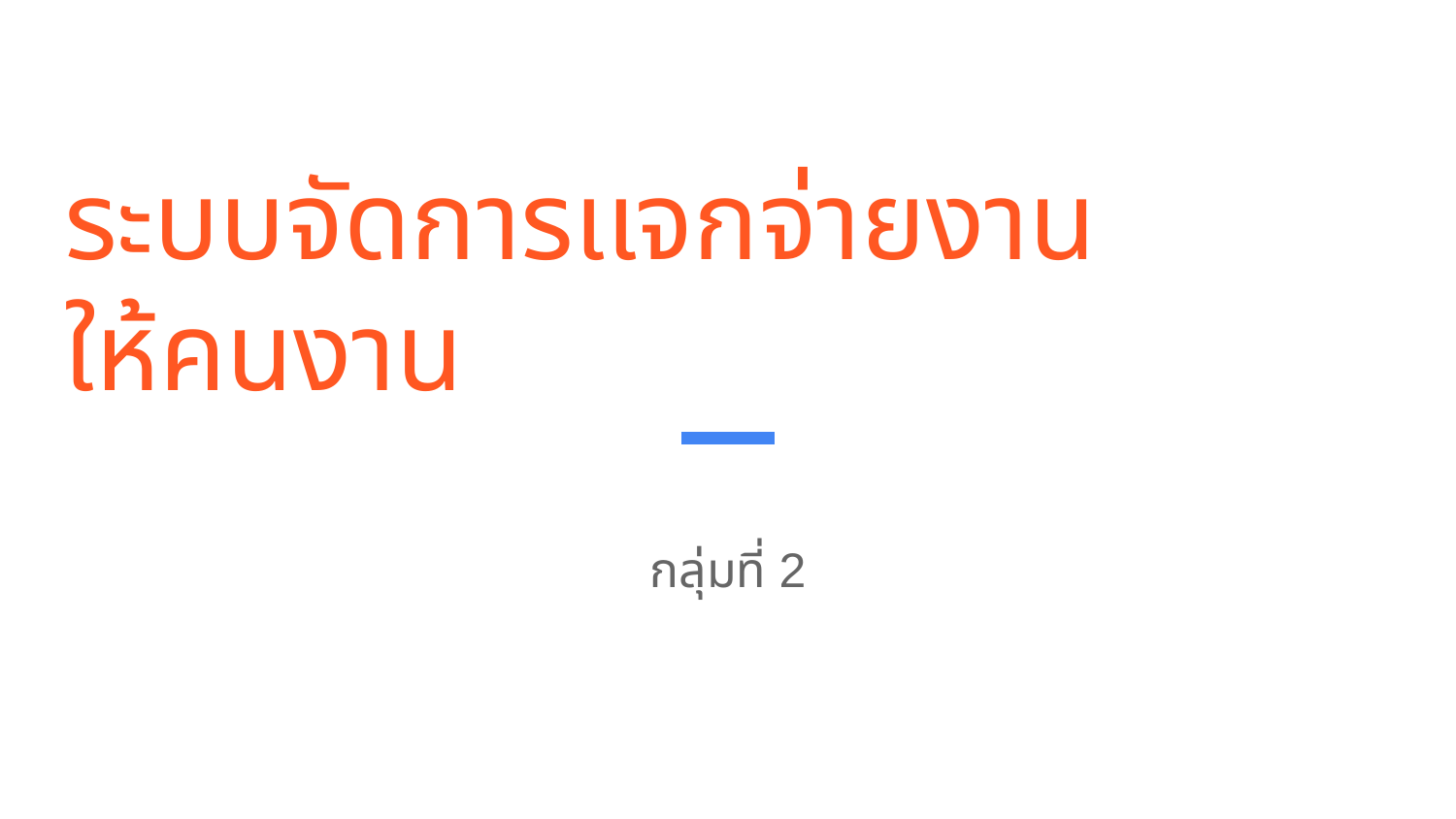

# ระบบจัดการเเจกจ่ายงาน
ให้คนงาน
กลุ่มที่ 2